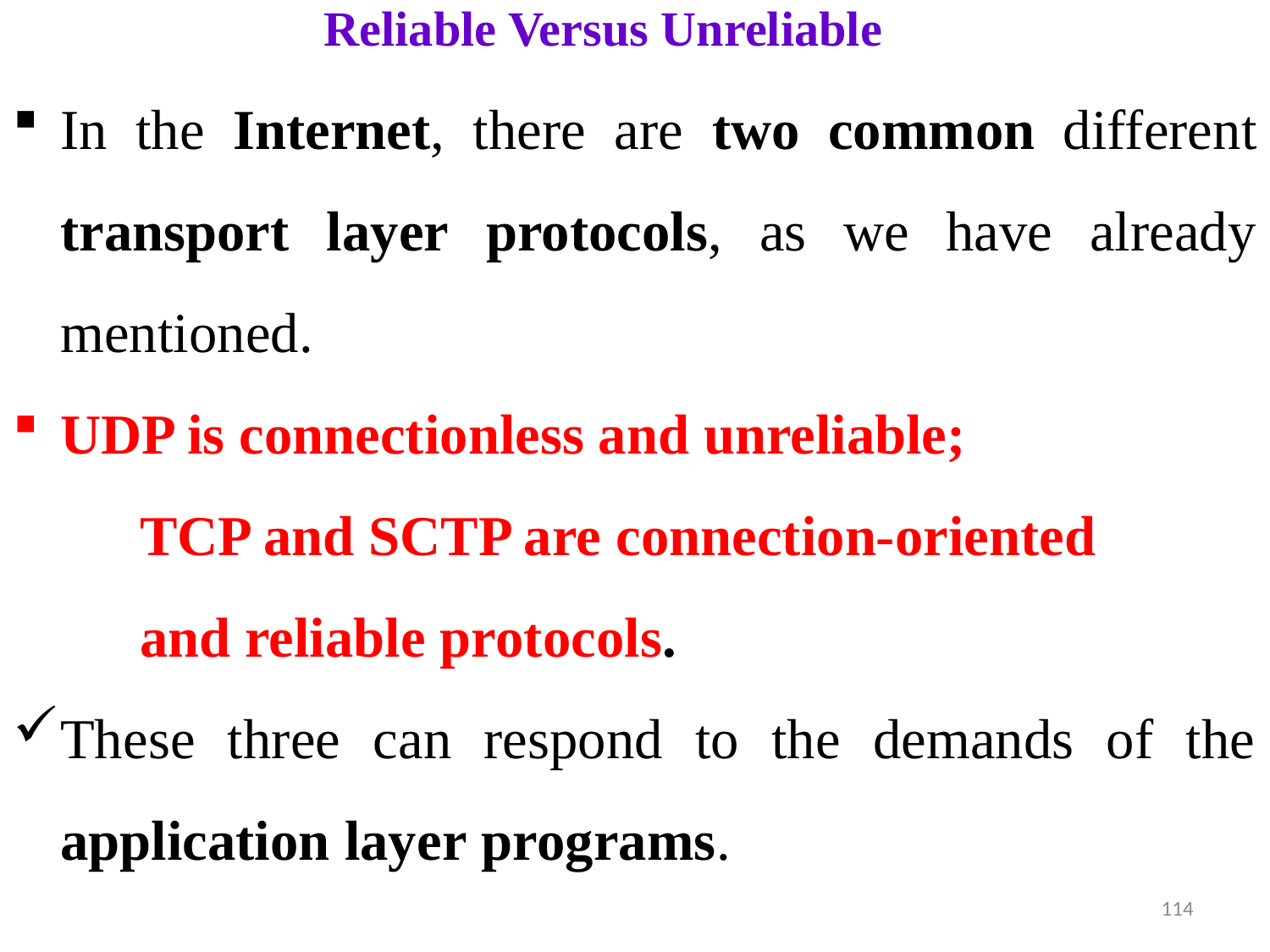

# Reliable Versus Unreliable
In the Internet, there are two common different transport layer protocols, as we have already mentioned.
UDP is connectionless and unreliable;
	TCP and SCTP are connection-oriented
	and reliable protocols.
These three can respond to the demands of the application layer programs.
114